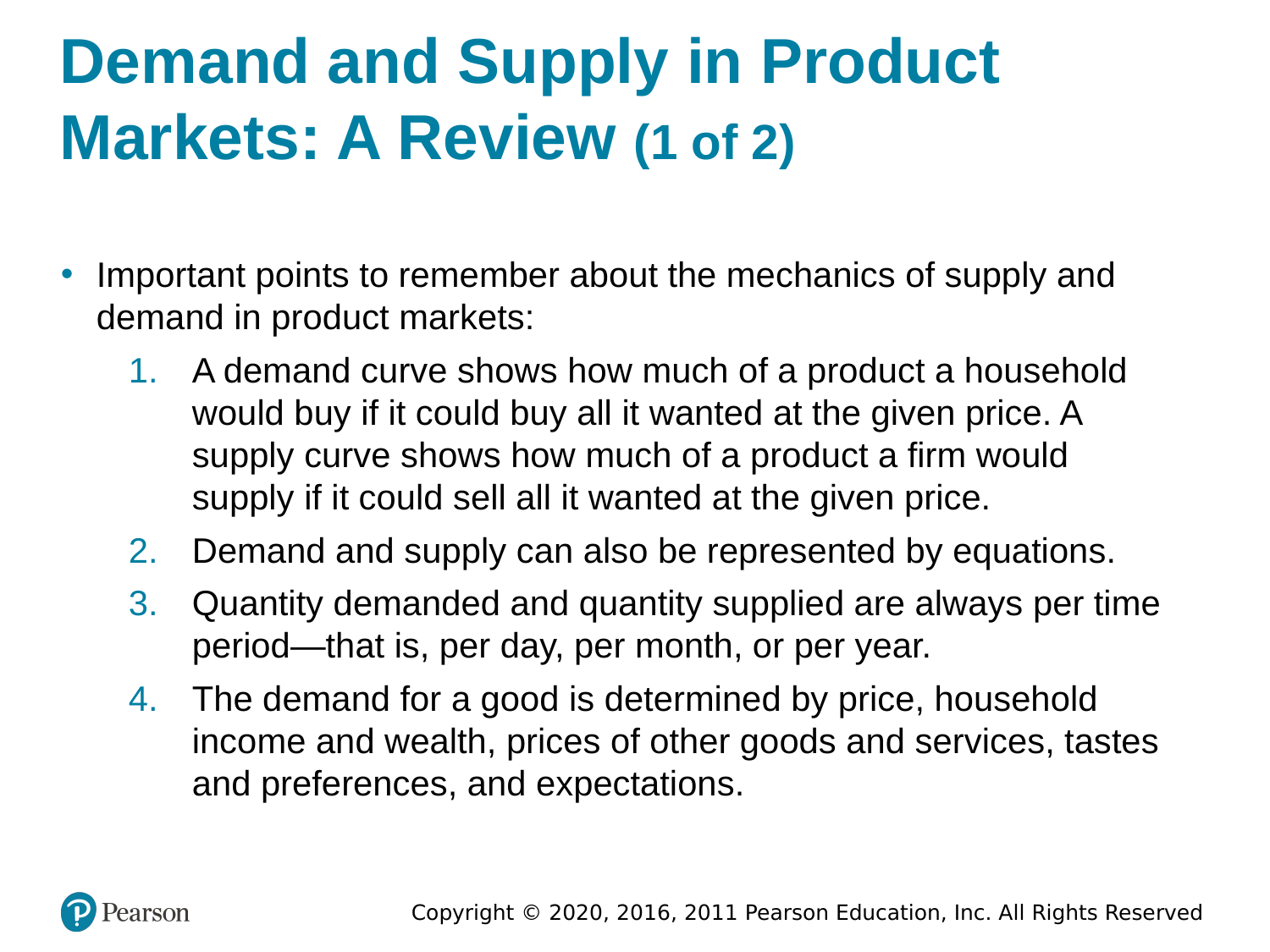

# Demand and Supply in Product Markets: A Review (1 of 2)
Important points to remember about the mechanics of supply and demand in product markets:
A demand curve shows how much of a product a household would buy if it could buy all it wanted at the given price. A supply curve shows how much of a product a firm would supply if it could sell all it wanted at the given price.
Demand and supply can also be represented by equations.
Quantity demanded and quantity supplied are always per time period—that is, per day, per month, or per year.
The demand for a good is determined by price, household income and wealth, prices of other goods and services, tastes and preferences, and expectations.